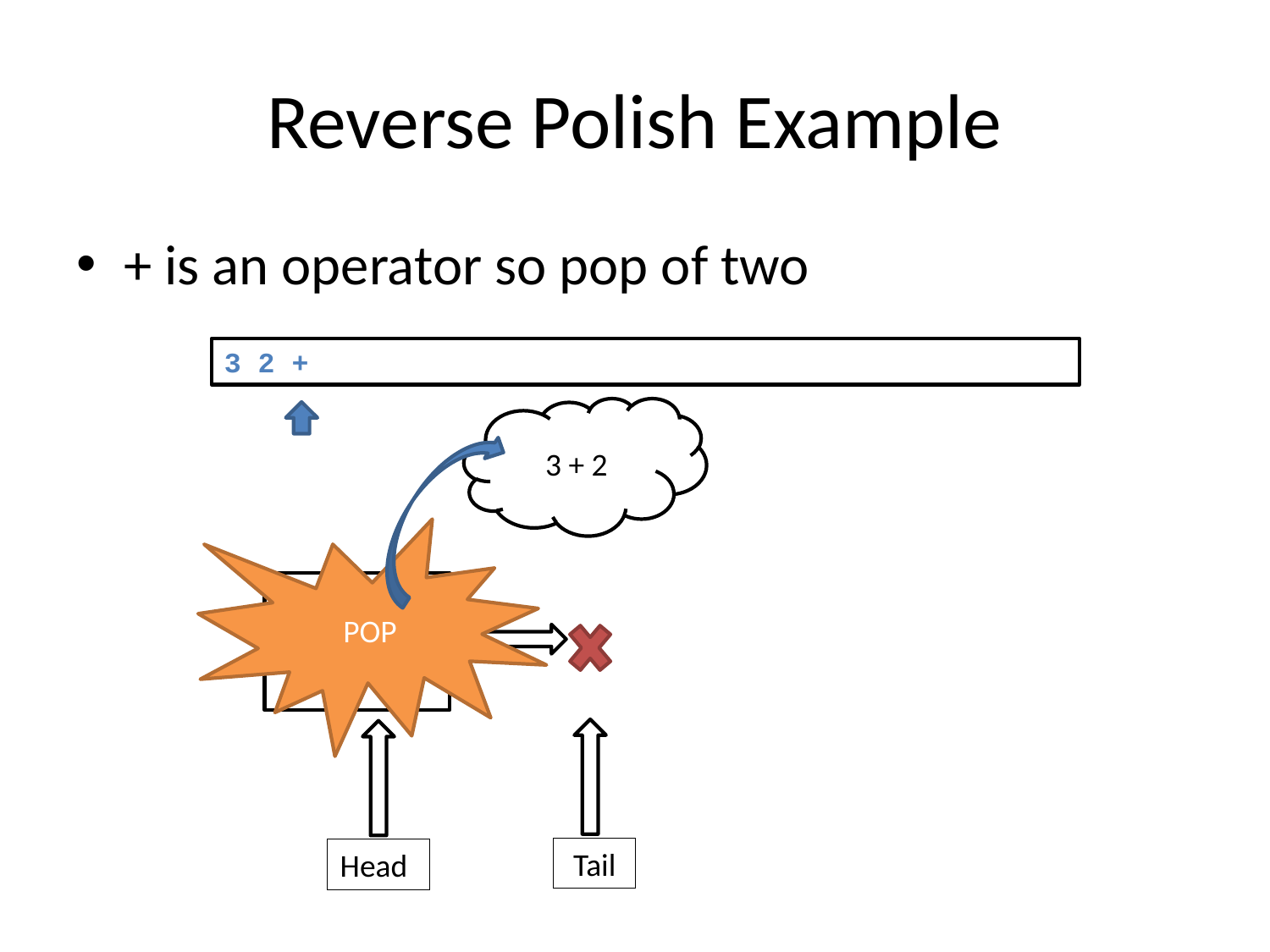

# Reverse Polish Example
+ is an operator so pop of two
3 2 +
3 + 2

POP
3

Tail
Head